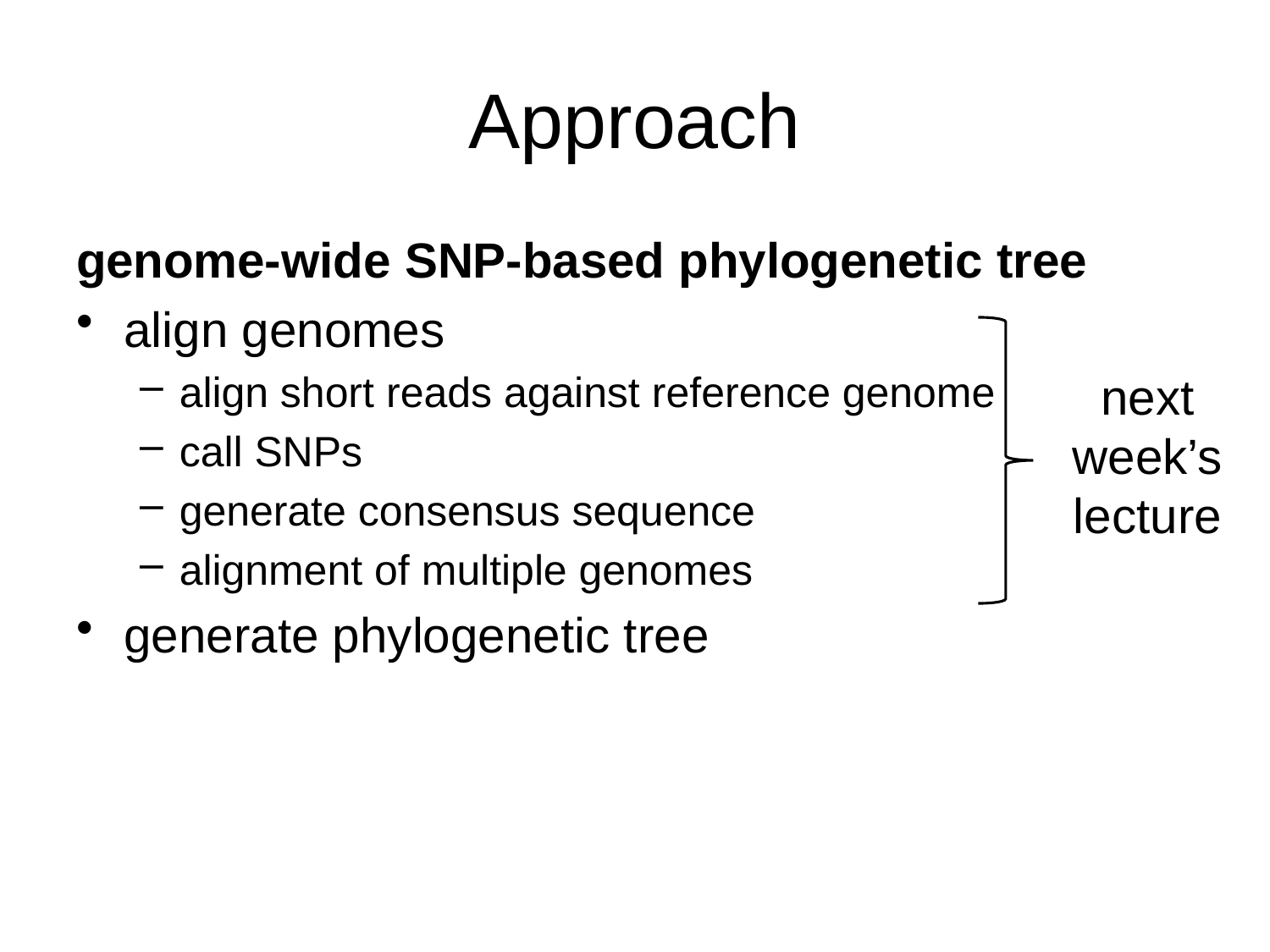

Approach
genome-wide SNP-based phylogenetic tree
align genomes
align short reads against reference genome
call SNPs
generate consensus sequence
alignment of multiple genomes
generate phylogenetic tree

next
week’s
lecture